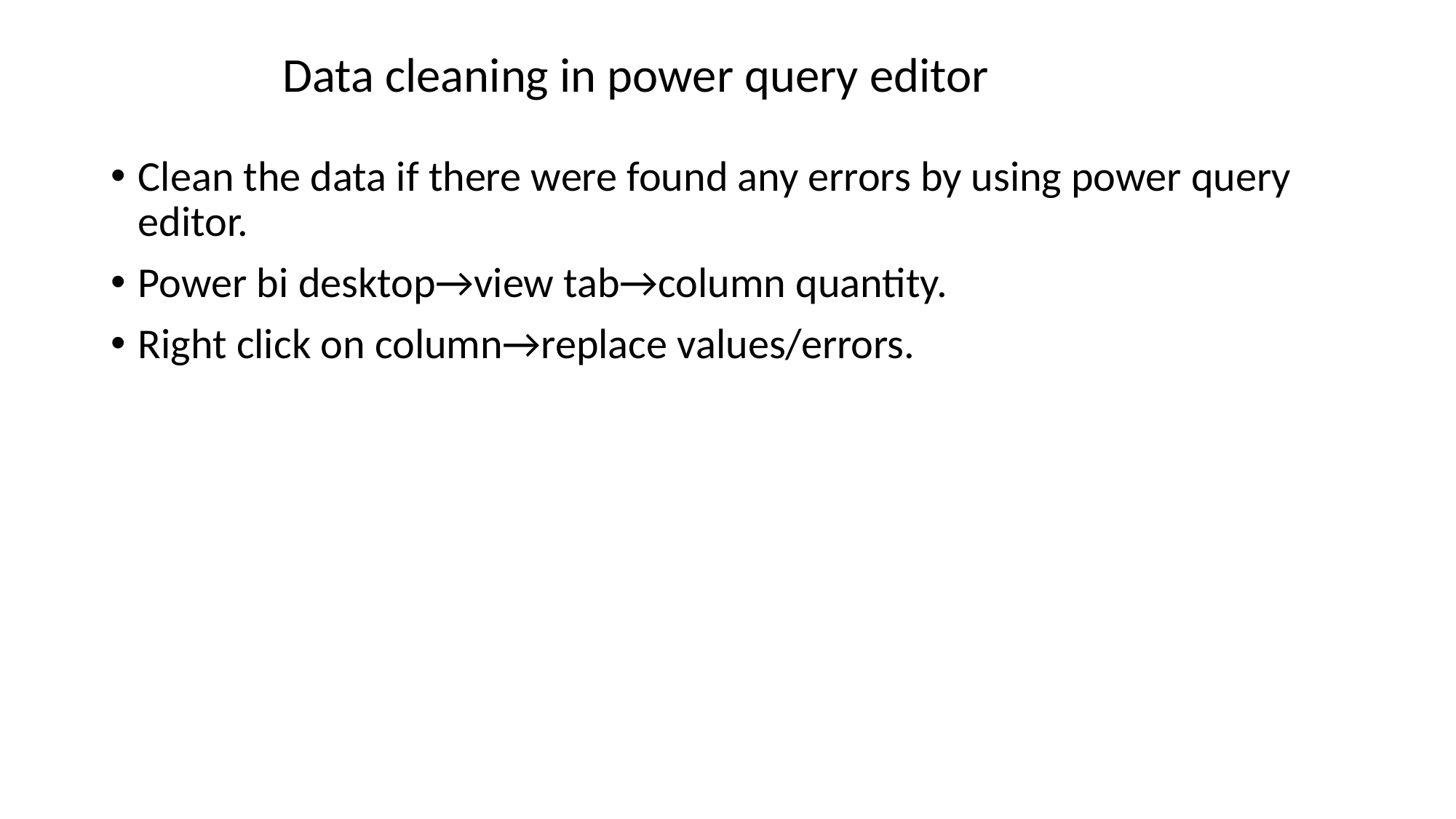

# Data cleaning in power query editor
Clean the data if there were found any errors by using power query editor.
Power bi desktop→view tab→column quantity.
Right click on column→replace values/errors.